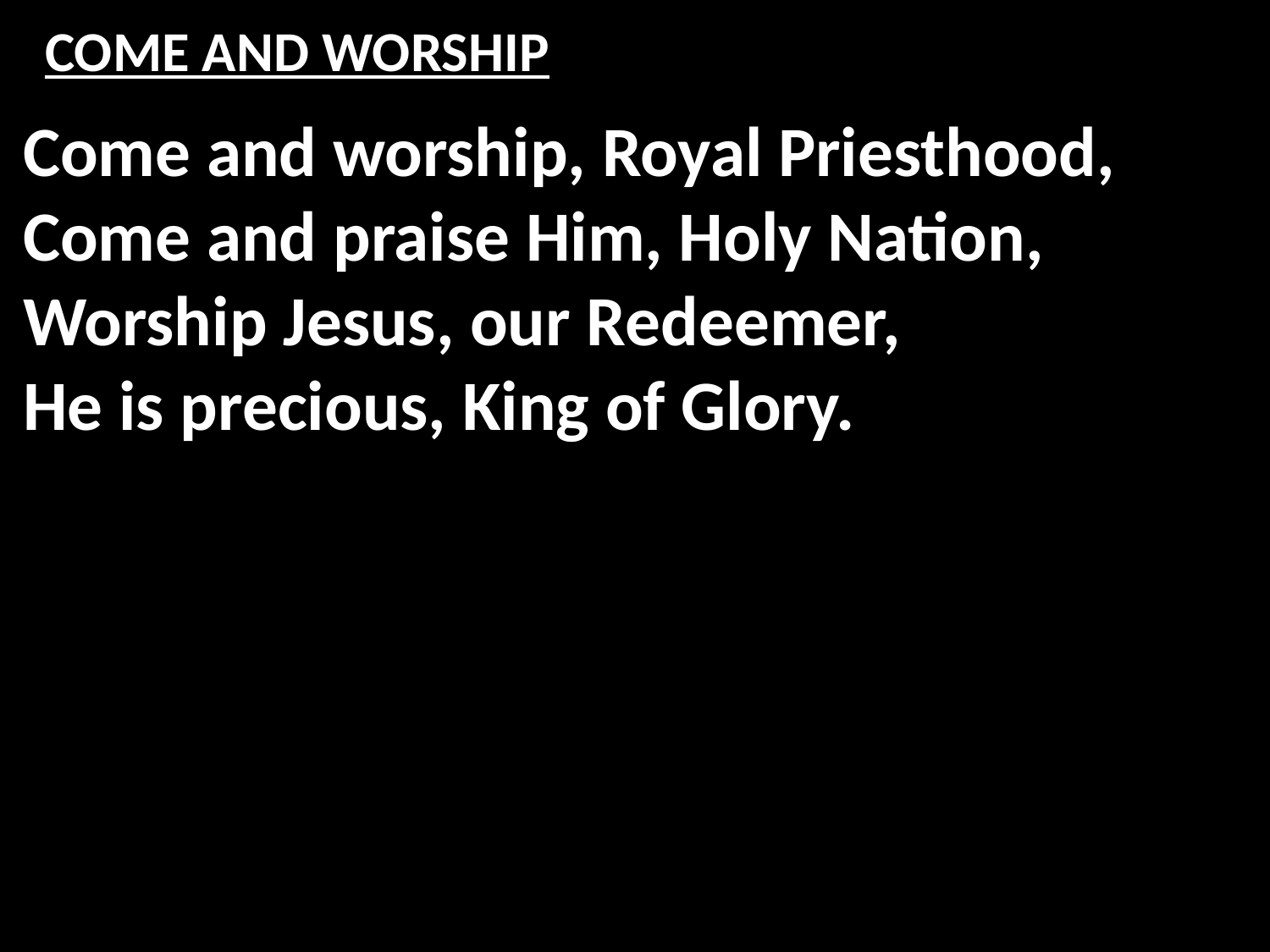

# COME AND WORSHIP
Come and worship, Royal Priesthood,
Come and praise Him, Holy Nation,
Worship Jesus, our Redeemer,
He is precious, King of Glory.